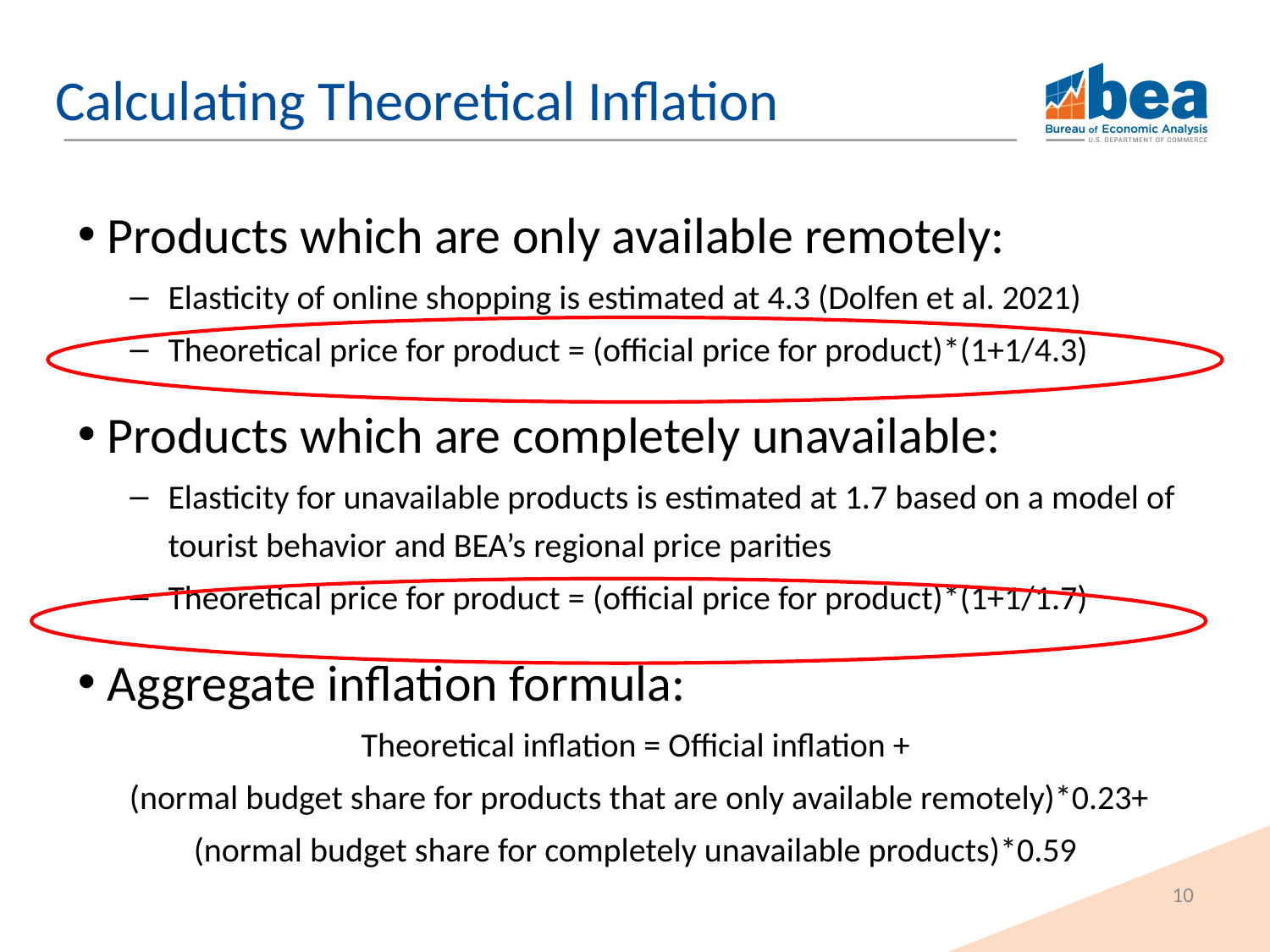

# Calculating Theoretical Inflation
Products which are only available remotely:
Elasticity of online shopping is estimated at 4.3 (Dolfen et al. 2021)
Theoretical price for product = (official price for product)*(1+1/4.3)

Products which are completely unavailable:
Elasticity for unavailable products is estimated at 1.7 based on a model of tourist behavior and BEA’s regional price parities
Theoretical price for product = (official price for product)*(1+1/1.7)

Aggregate inflation formula:
Theoretical inflation = Official inflation +
 (normal budget share for products that are only available remotely)*0.23+
(normal budget share for completely unavailable products)*0.59

10